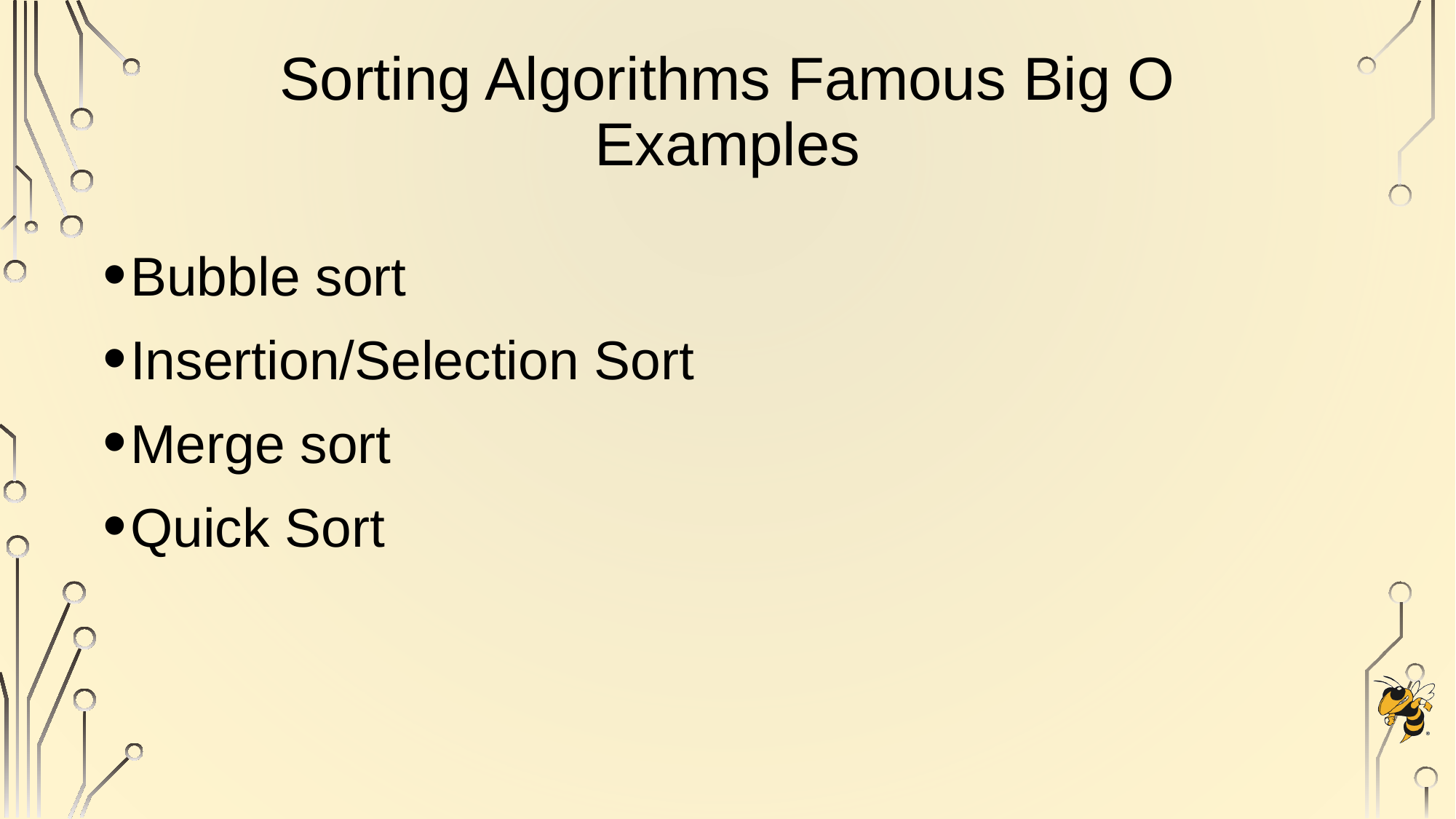

# Sorting Algorithms Famous Big O Examples
Bubble sort
Insertion/Selection Sort
Merge sort
Quick Sort